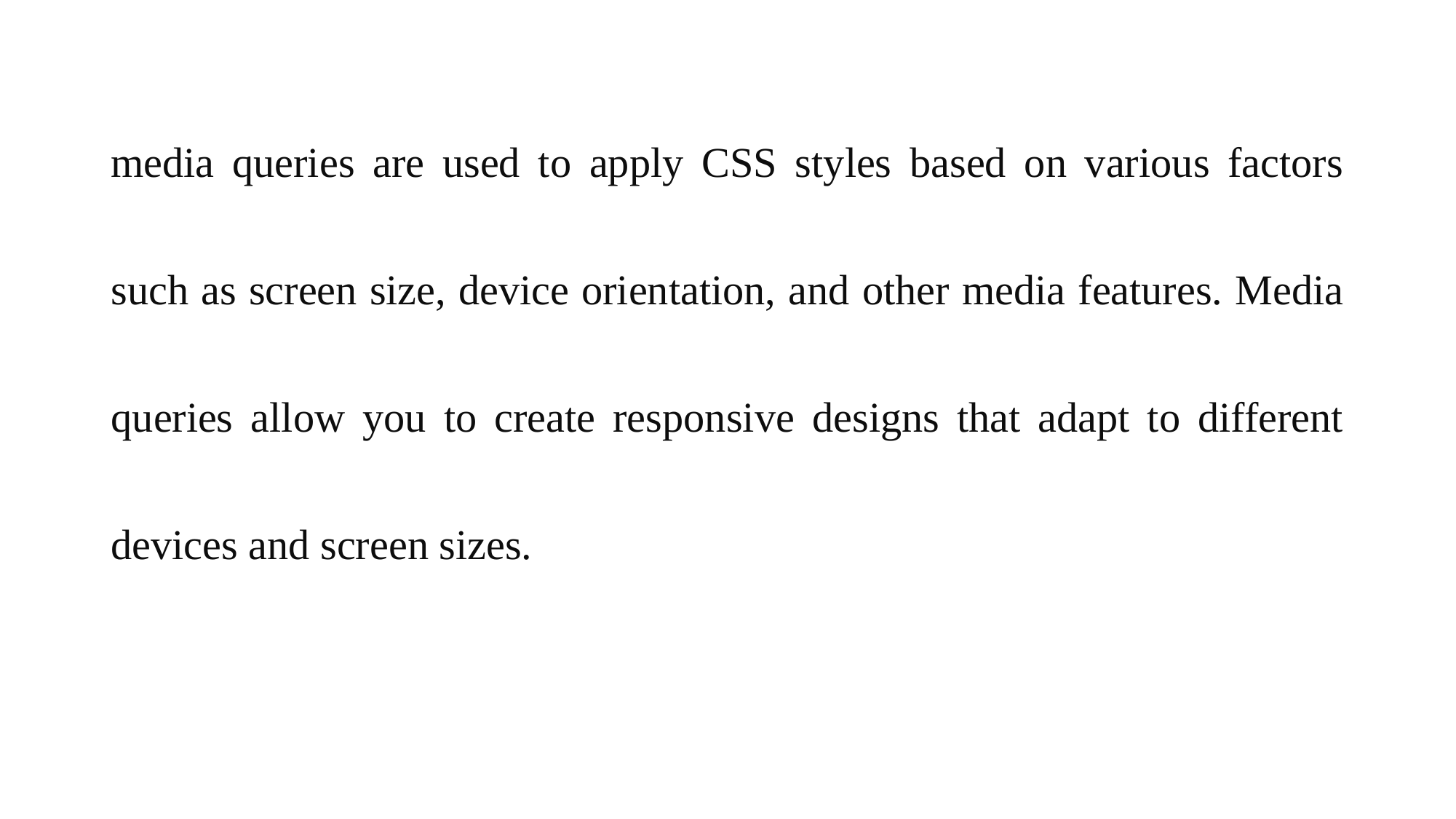

media queries are used to apply CSS styles based on various factors such as screen size, device orientation, and other media features. Media queries allow you to create responsive designs that adapt to different devices and screen sizes.